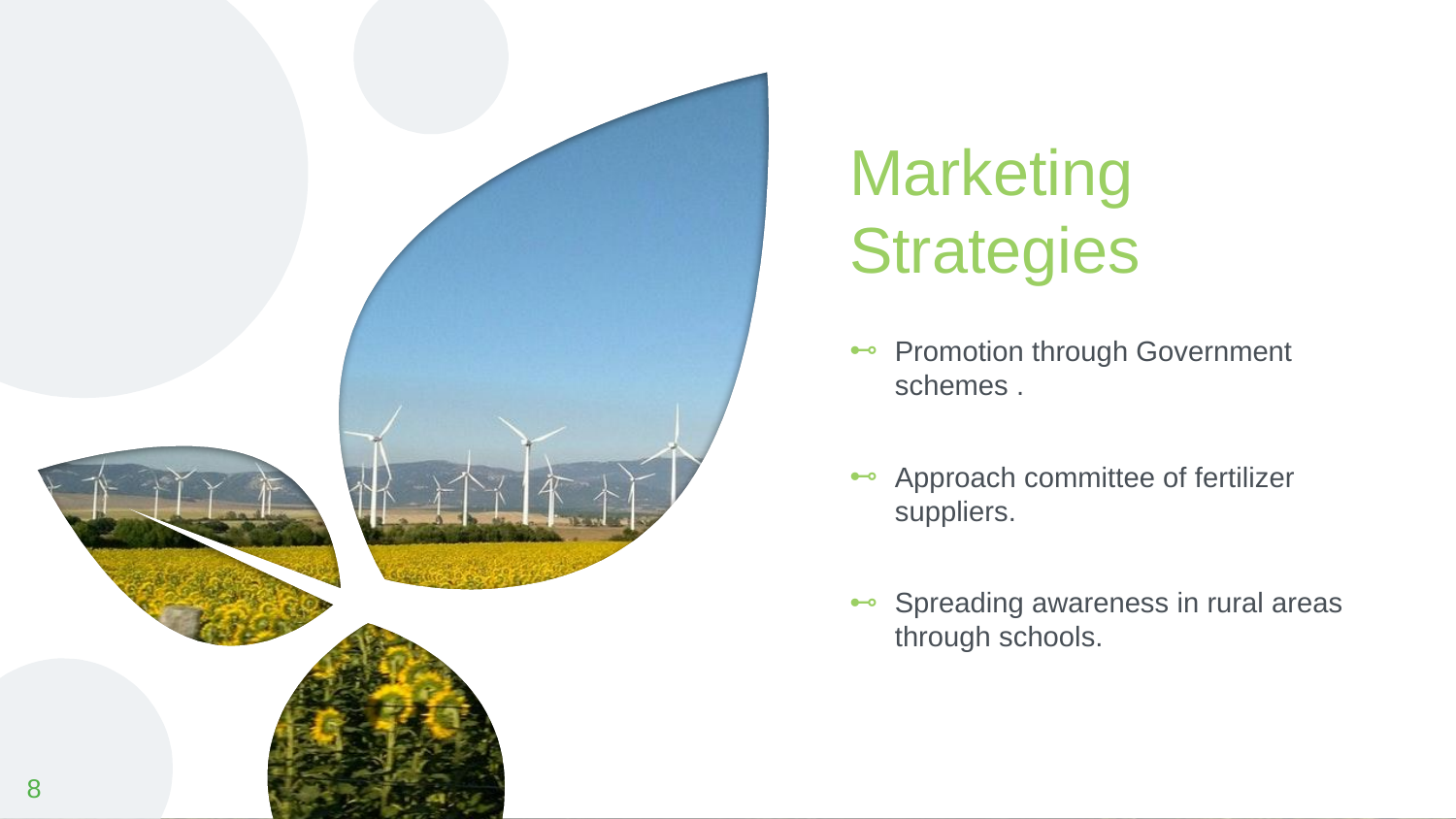

# Marketing Strategies
Promotion through Government     schemes .

Approach committee of fertilizer suppliers.

Spreading awareness in rural areas through schools.

8